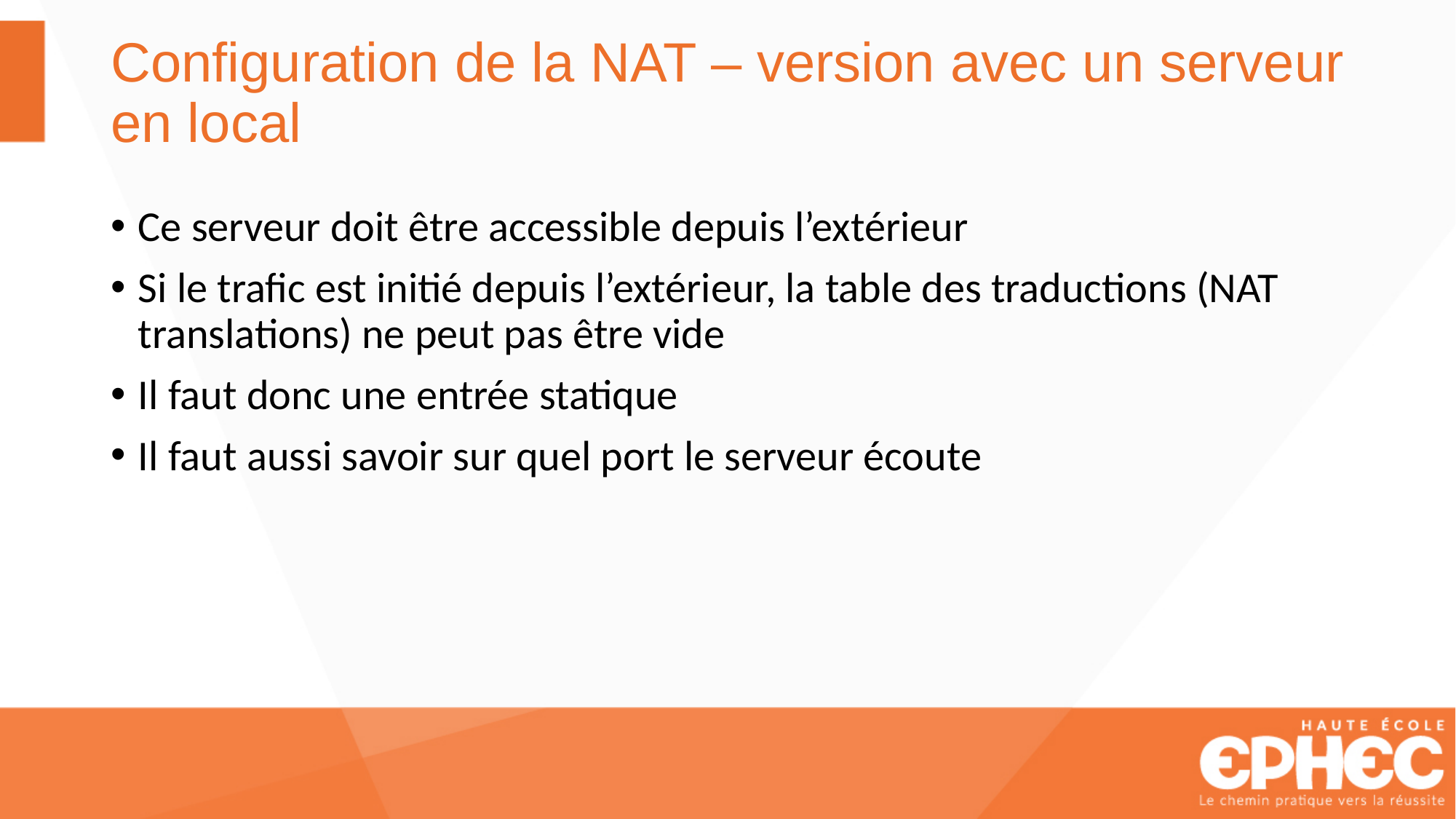

# Configuration de la NAT – version avec un serveur en local
Ce serveur doit être accessible depuis l’extérieur
Si le trafic est initié depuis l’extérieur, la table des traductions (NAT translations) ne peut pas être vide
Il faut donc une entrée statique
Il faut aussi savoir sur quel port le serveur écoute